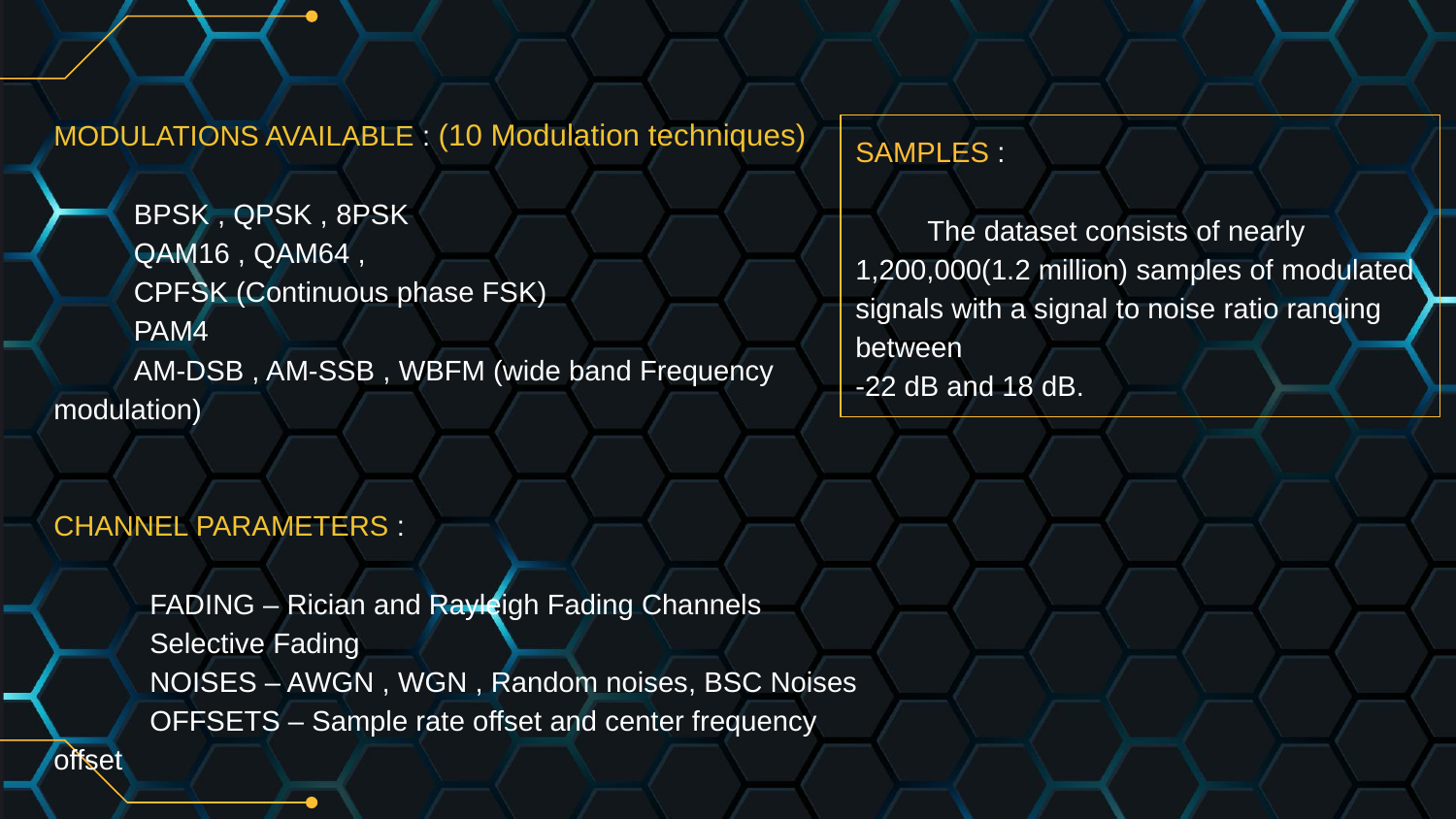

MODULATIONS AVAILABLE : (10 Modulation techniques)

          BPSK , QPSK , 8PSK
          QAM16 , QAM64 ,
          CPFSK (Continuous phase FSK)
          PAM4
          AM-DSB , AM-SSB , WBFM (wide band Frequency modulation)

CHANNEL PARAMETERS :

            FADING – Rician and Rayleigh Fading Channels
            Selective Fading
            NOISES – AWGN , WGN , Random noises, BSC Noises
            OFFSETS – Sample rate offset and center frequency offset

SAMPLES :

         The dataset consists of nearly 1,200,000(1.2 million) samples of modulated signals with a signal to noise ratio ranging between
-22 dB and 18 dB.